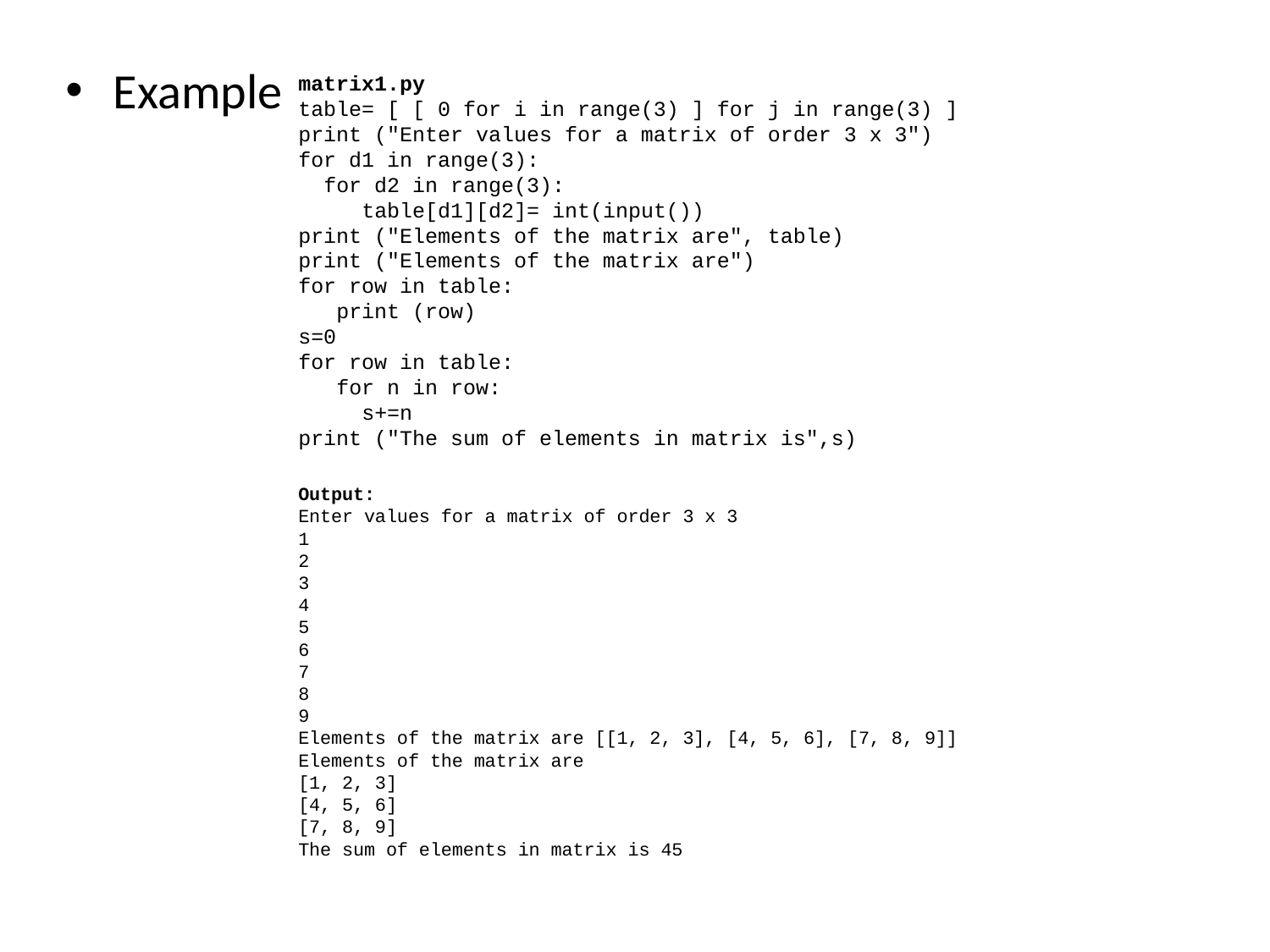

Example
matrix1.py
table= [ [ 0 for i in range(3) ] for j in range(3) ]
print ("Enter values for a matrix of order 3 x 3")
for d1 in range(3):
  for d2 in range(3):
     table[d1][d2]= int(input())
print ("Elements of the matrix are", table)
print ("Elements of the matrix are")
for row in table:
   print (row)
s=0
for row in table:
   for n in row:
     s+=n
print ("The sum of elements in matrix is",s)
Output:
Enter values for a matrix of order 3 x 3
1
2
3
4
5
6
7
8
9
Elements of the matrix are [[1, 2, 3], [4, 5, 6], [7, 8, 9]]
Elements of the matrix are
[1, 2, 3]
[4, 5, 6]
[7, 8, 9]
The sum of elements in matrix is 45